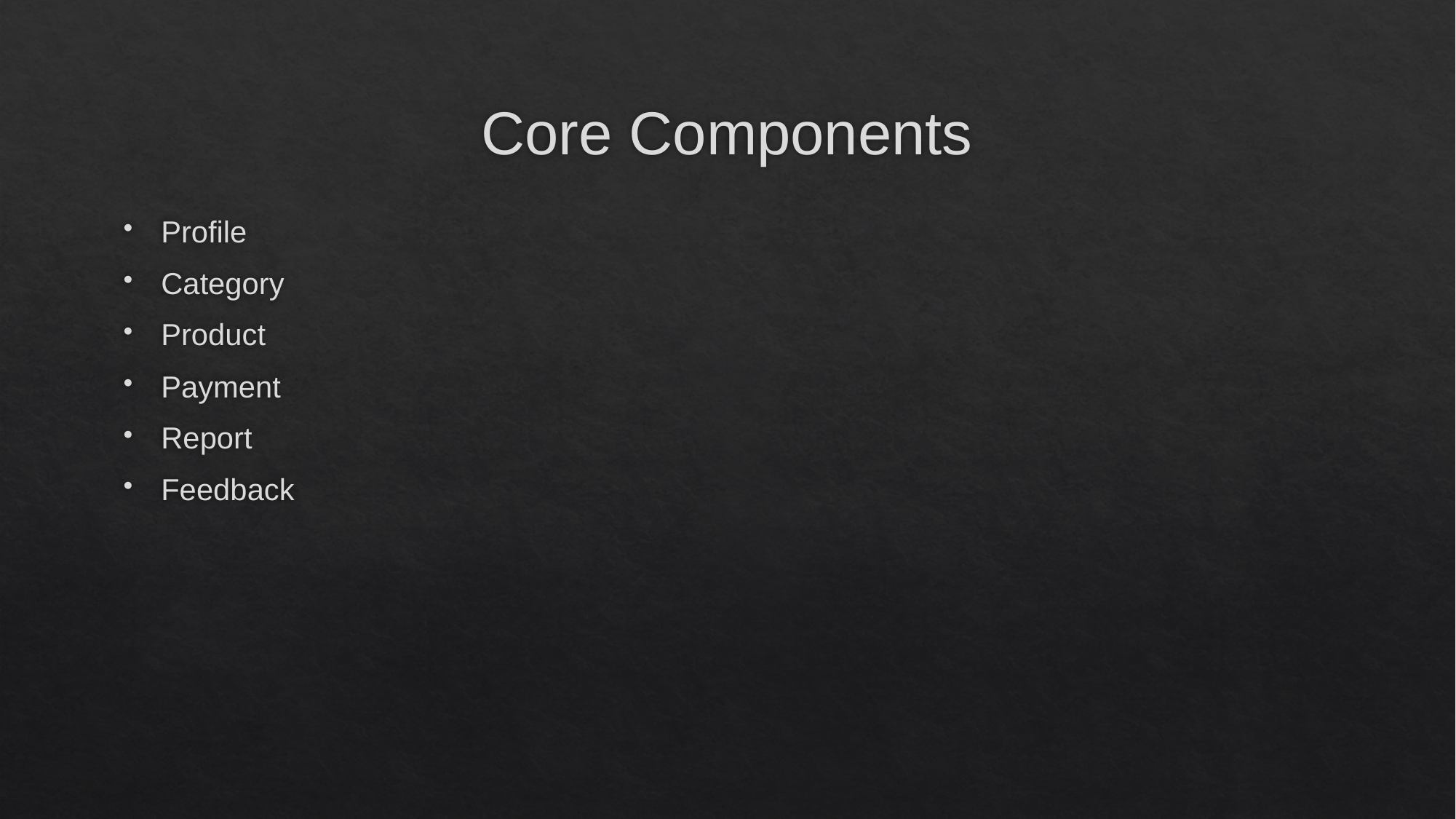

# Core Components
Profile
Category
Product
Payment
Report
Feedback